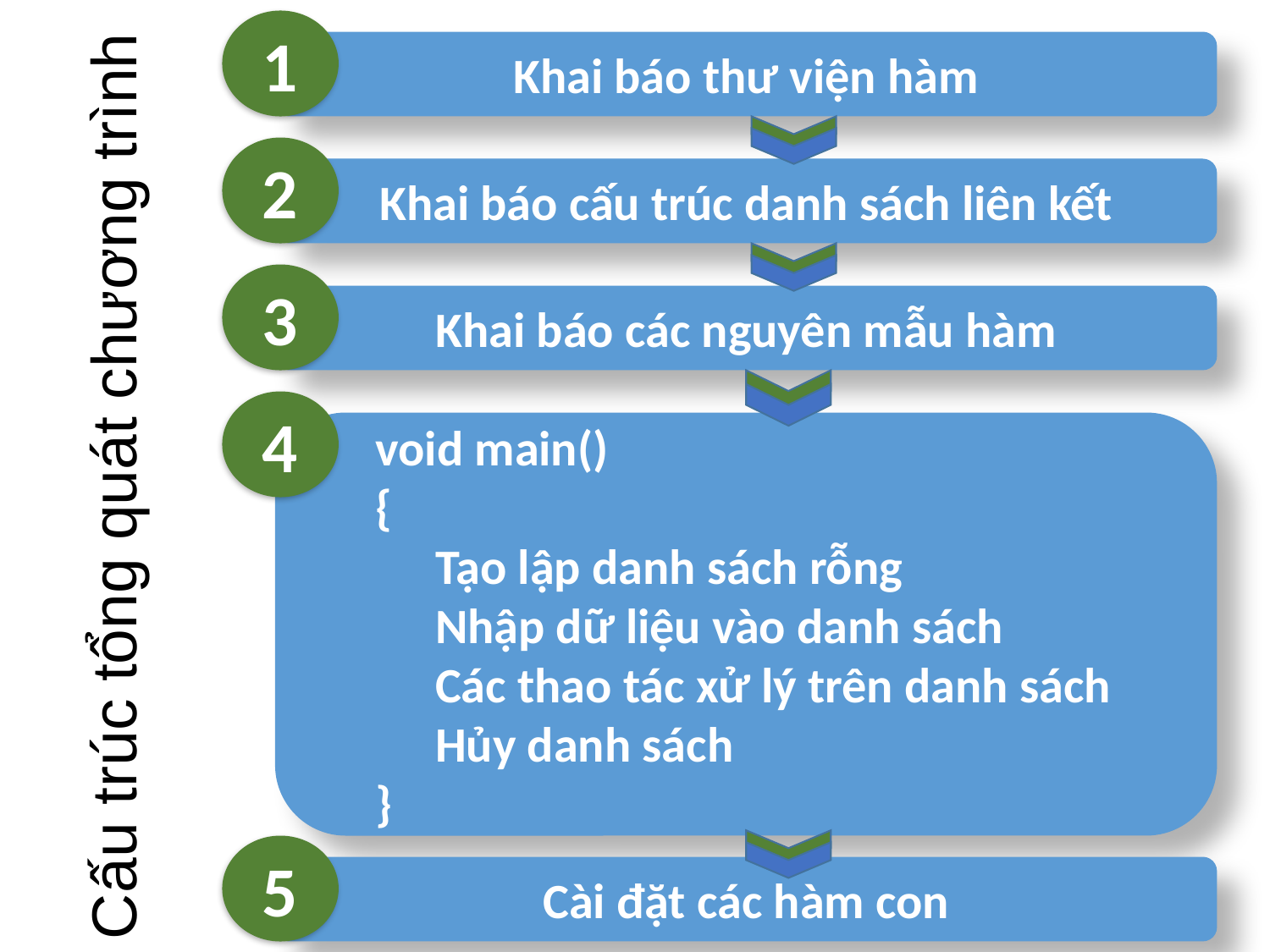

1
Khai báo thư viện hàm

2
Khai báo cấu trúc danh sách liên kết

3
Khai báo các nguyên mẫu hàm

4
      void main()
      {
	Tạo lập danh sách rỗng
	Nhập dữ liệu vào danh sách
	Các thao tác xử lý trên danh sách
	Hủy danh sách
      }
# Cấu trúc tổng quát chương trình

5
Cài đặt các hàm con
34